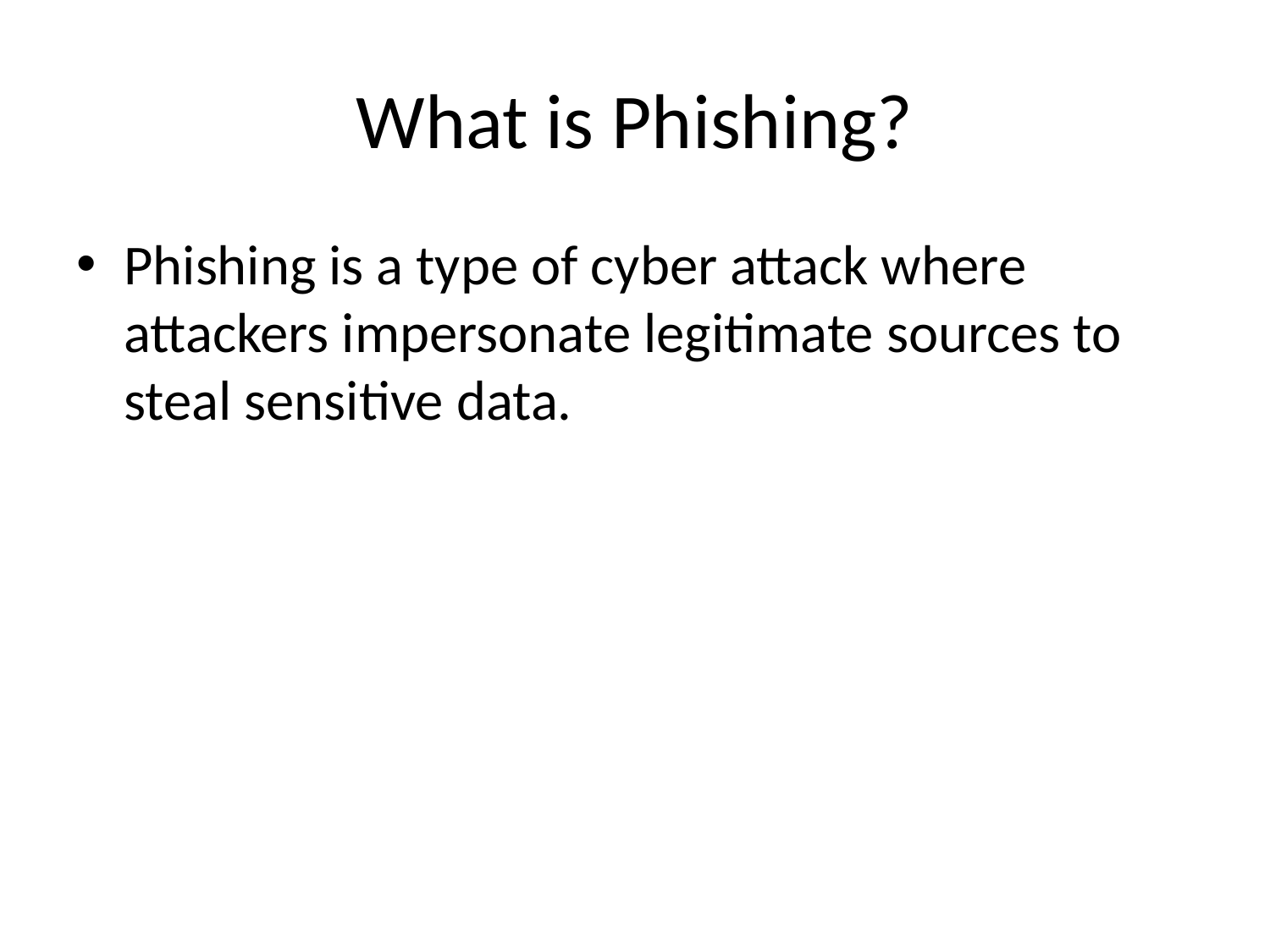

# What is Phishing?
Phishing is a type of cyber attack where attackers impersonate legitimate sources to steal sensitive data.